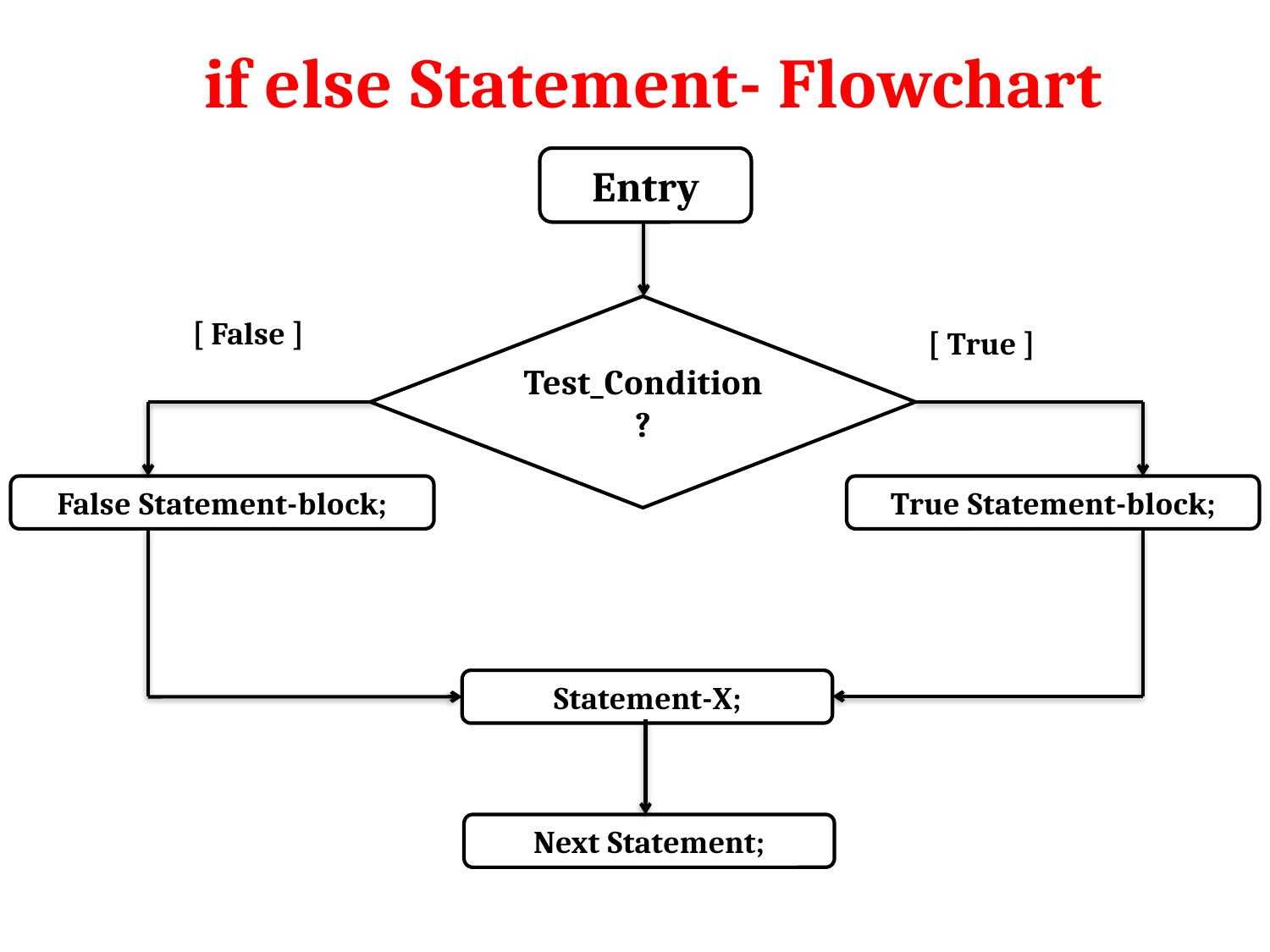

# if else Statement- Flowchart
Entry
Test_Condition ?
[ False ]
[ True ]
False Statement-block;
True Statement-block;
Statement-X;
Next Statement;